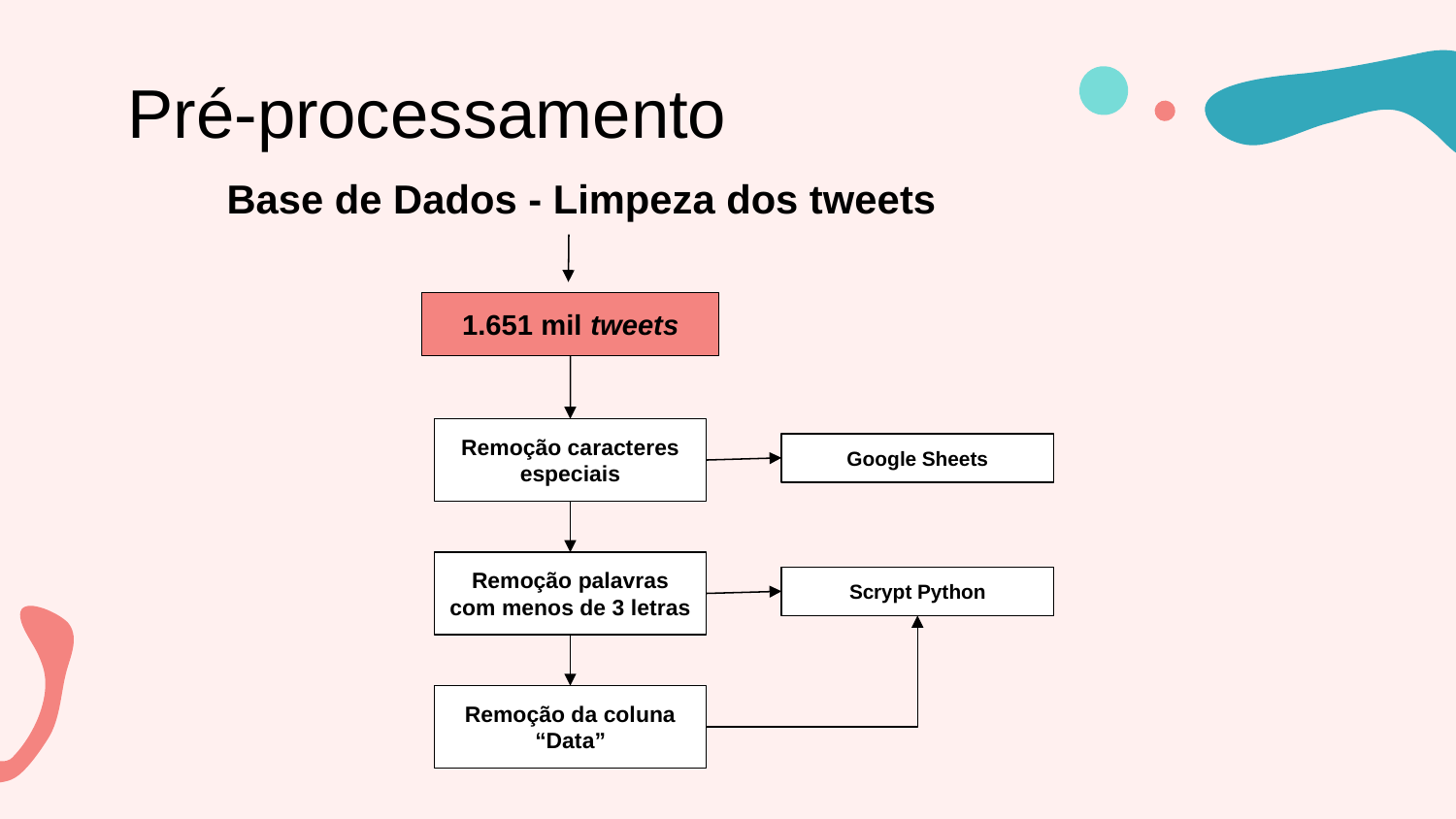

# Pré-processamento
Base de Dados - Limpeza dos tweets
1.651 mil tweets
Remoção caracteres especiais
Google Sheets
Remoção palavras com menos de 3 letras
Scrypt Python
Remoção da coluna “Data”